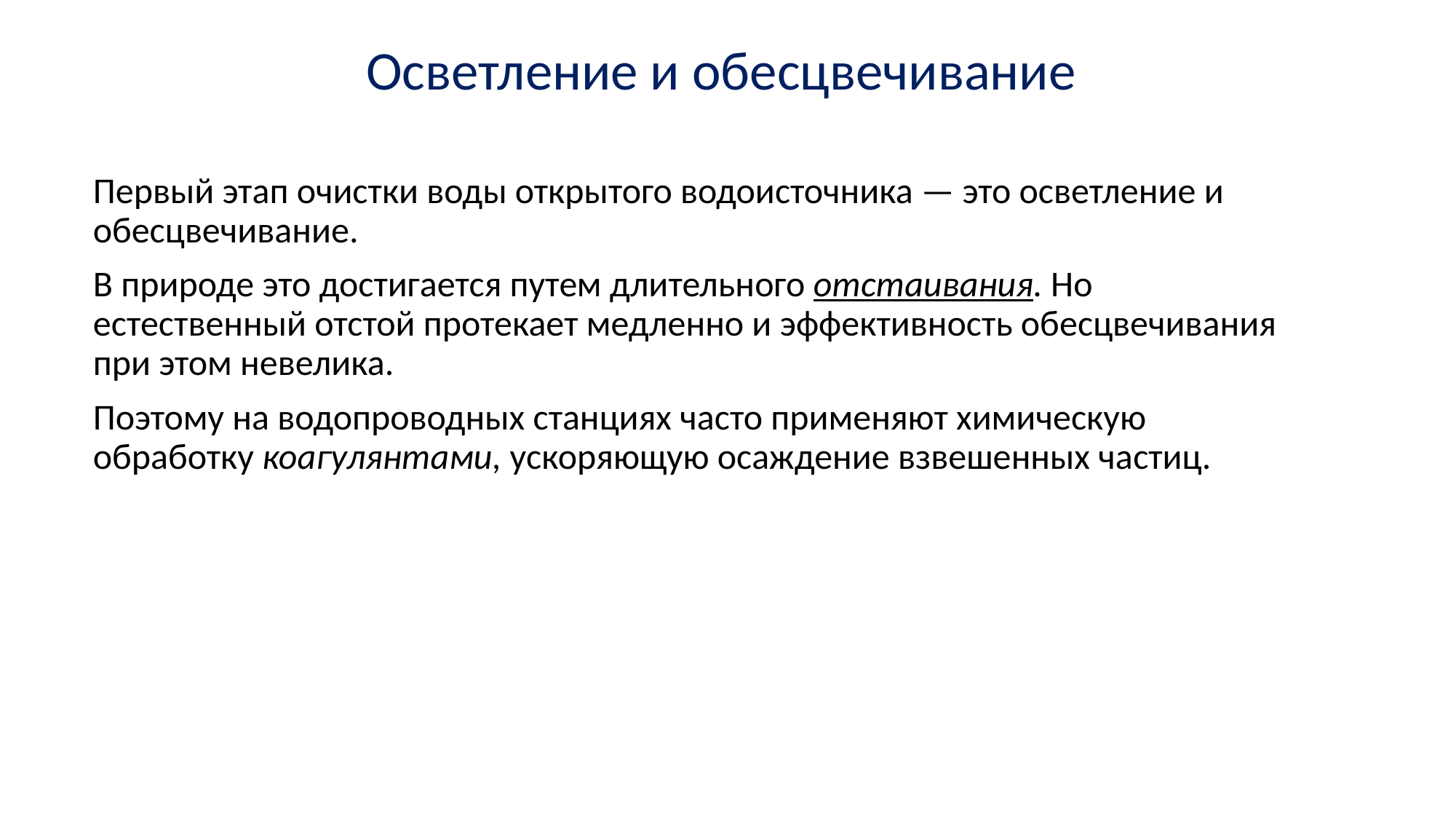

Осветление и обесцвечивание

Первый этап очистки воды открытого водоисточника — это осветление и обесцвечивание.
В природе это достигается путем длительного отстаивания. Но естественный отстой протекает мед­ленно и эффективность обесцвечивания при этом невелика.
По­этому на водопроводных станциях часто применяют химическую обработку коагулянтами, ускоряющую осаждение взвешенных ча­стиц.